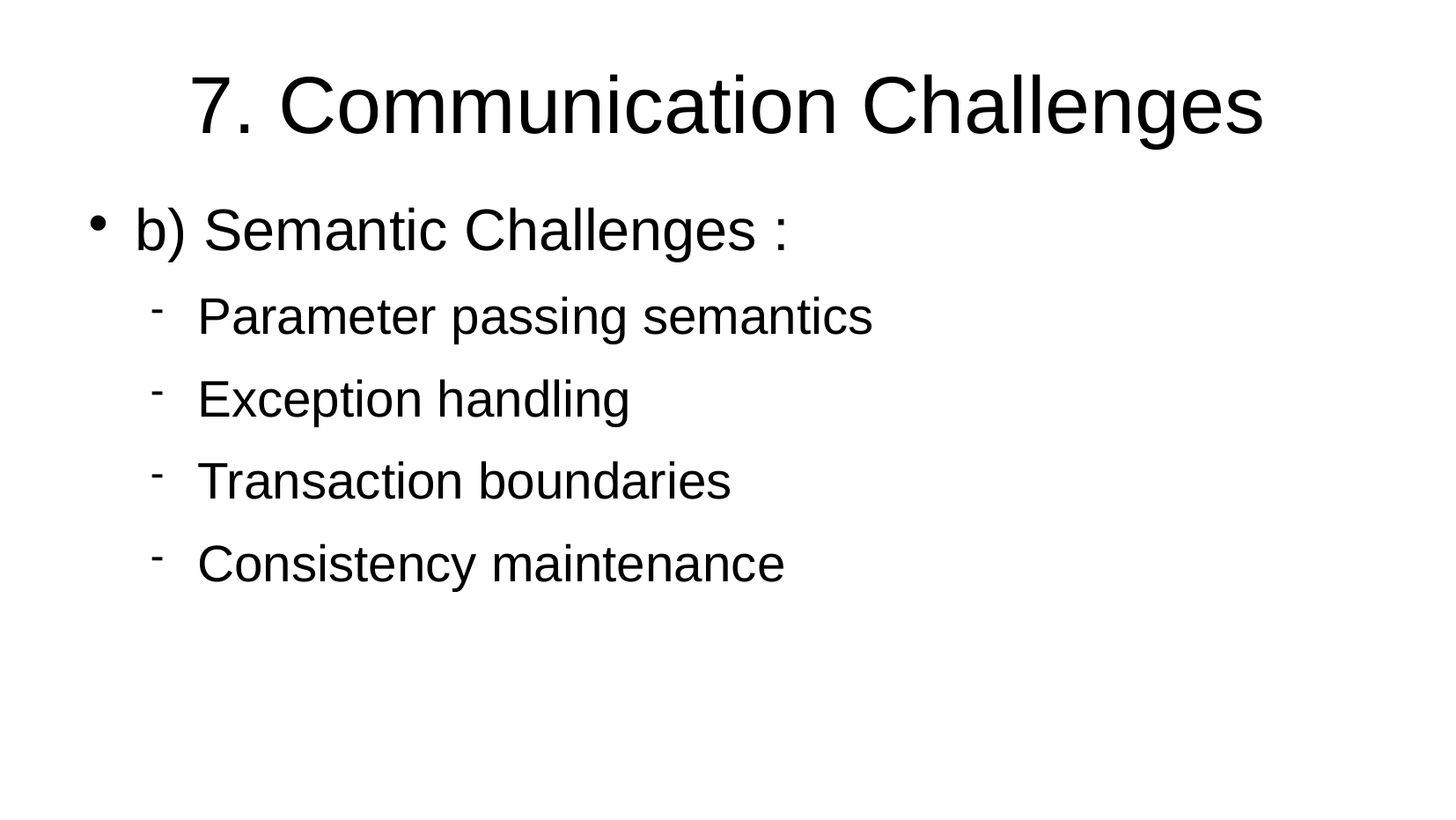

7. Communication Challenges
b) Semantic Challenges :
Parameter passing semantics
Exception handling
Transaction boundaries
Consistency maintenance